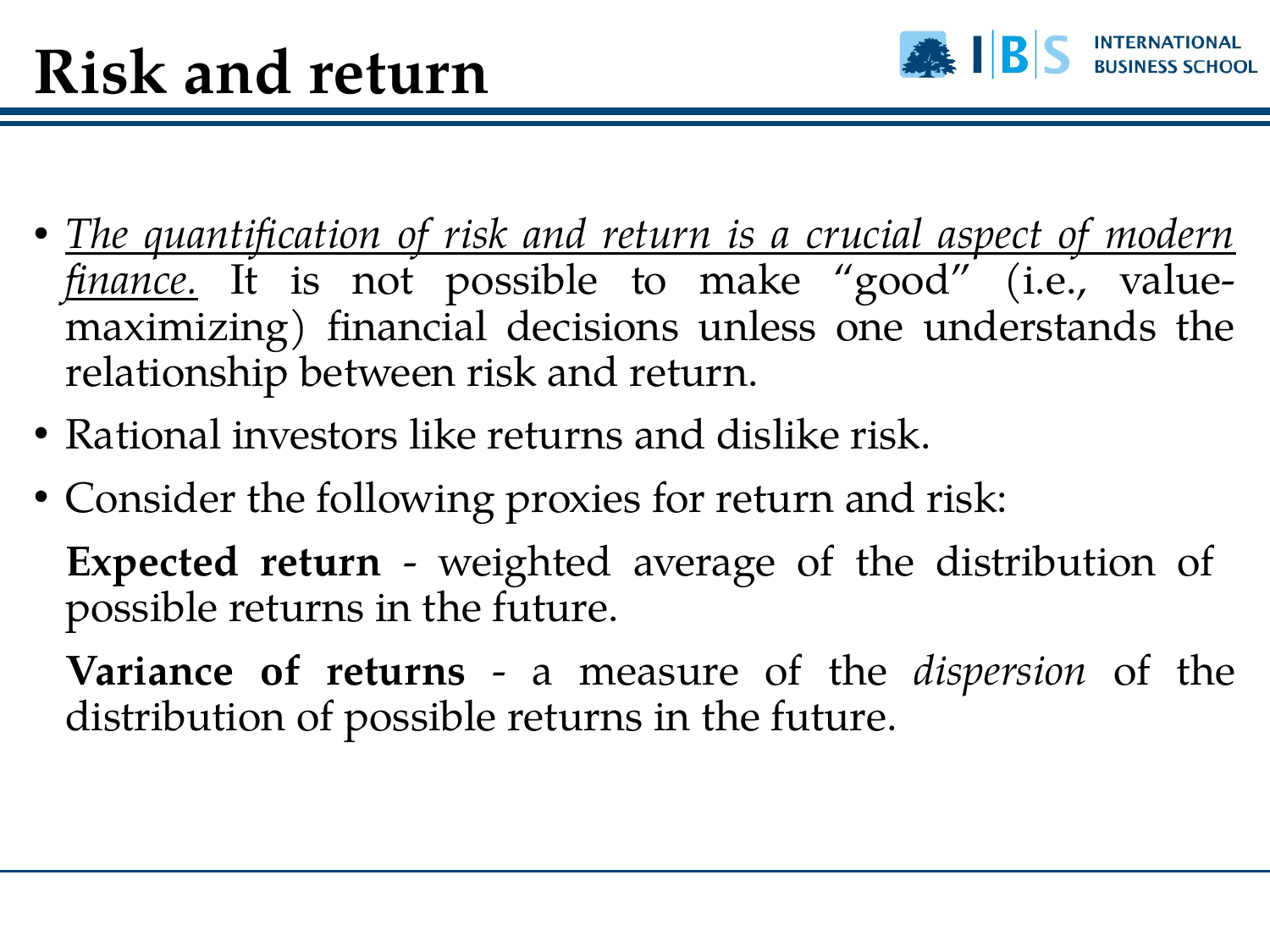

# Risk and return

The quantification of risk and return is a crucial aspect of modern finance. It is not possible to make “good” (i.e., value-maximizing) financial decisions unless one understands the relationship between risk and return.
Rational investors like returns and dislike risk.
Consider the following proxies for return and risk:
	Expected return - weighted average of the distribution of  possible returns in the future.
	Variance of returns - a measure of the dispersion of the distribution of possible returns in the future.